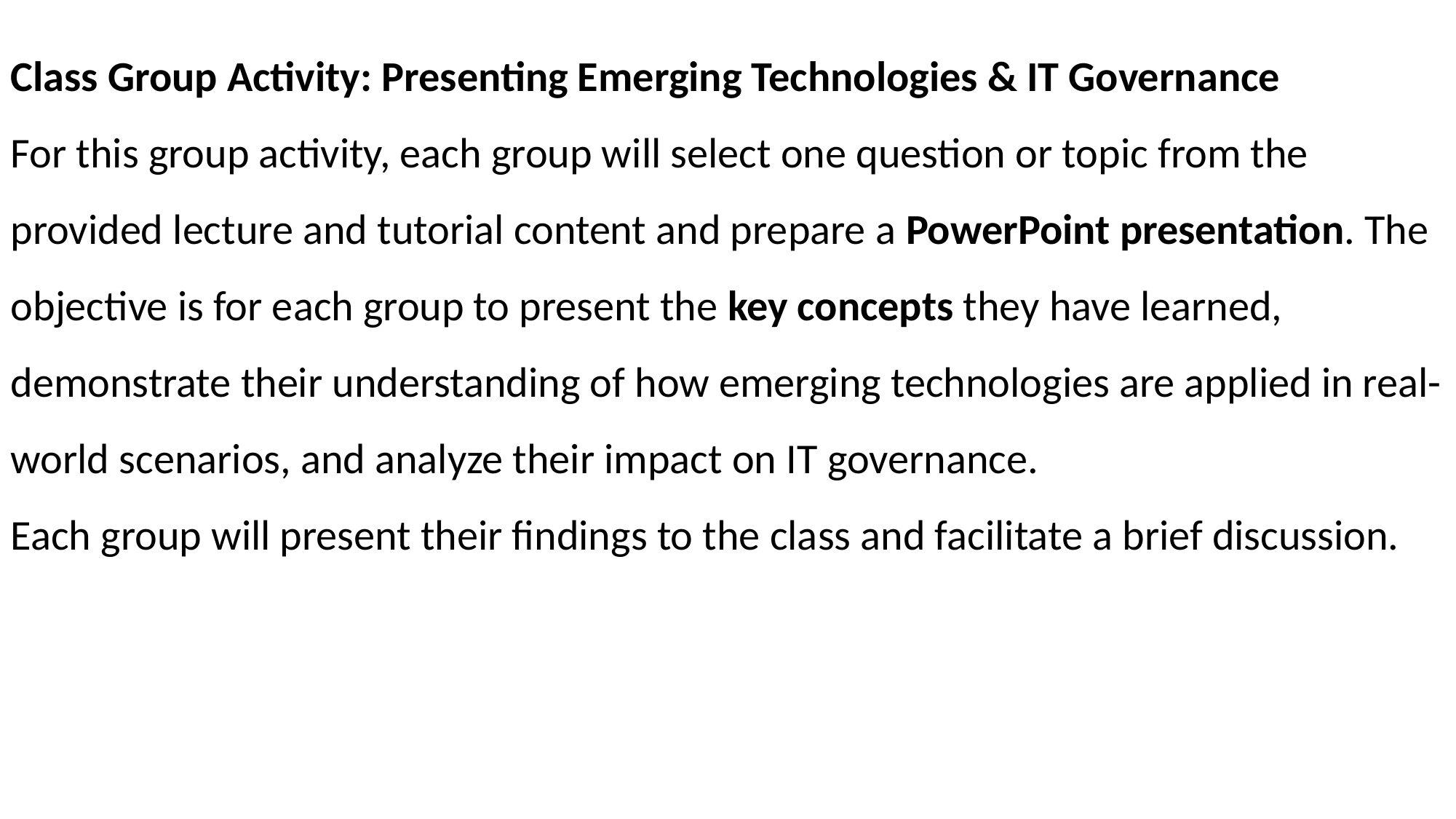

Class Group Activity: Presenting Emerging Technologies & IT Governance
For this group activity, each group will select one question or topic from the provided lecture and tutorial content and prepare a PowerPoint presentation. The objective is for each group to present the key concepts they have learned, demonstrate their understanding of how emerging technologies are applied in real-world scenarios, and analyze their impact on IT governance.
Each group will present their findings to the class and facilitate a brief discussion.